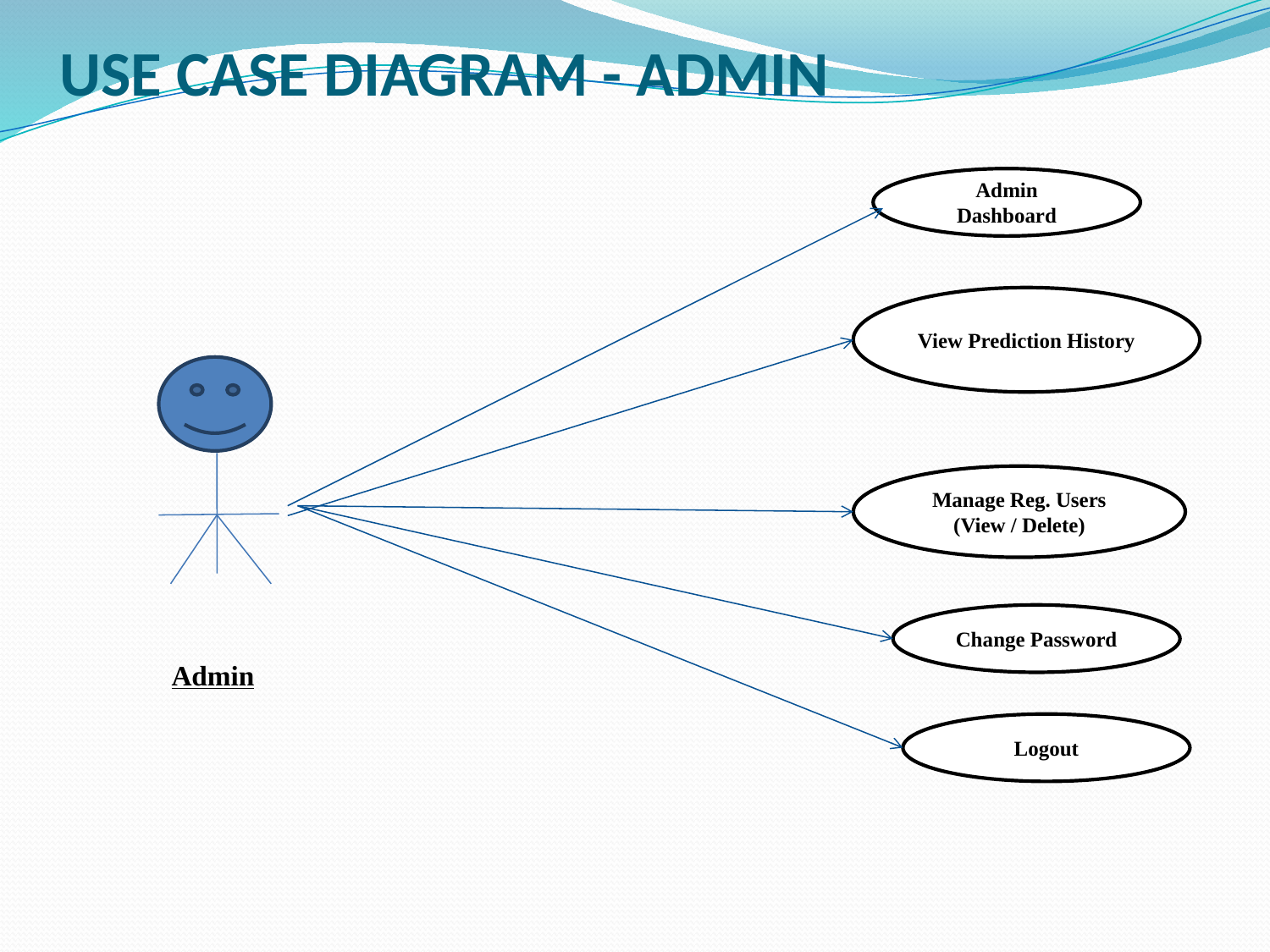

# USE CASE DIAGRAM - ADMIN
Admin Dashboard
View Prediction History

Manage Reg. Users
(View / Delete)

Admin

Change Password
Logout